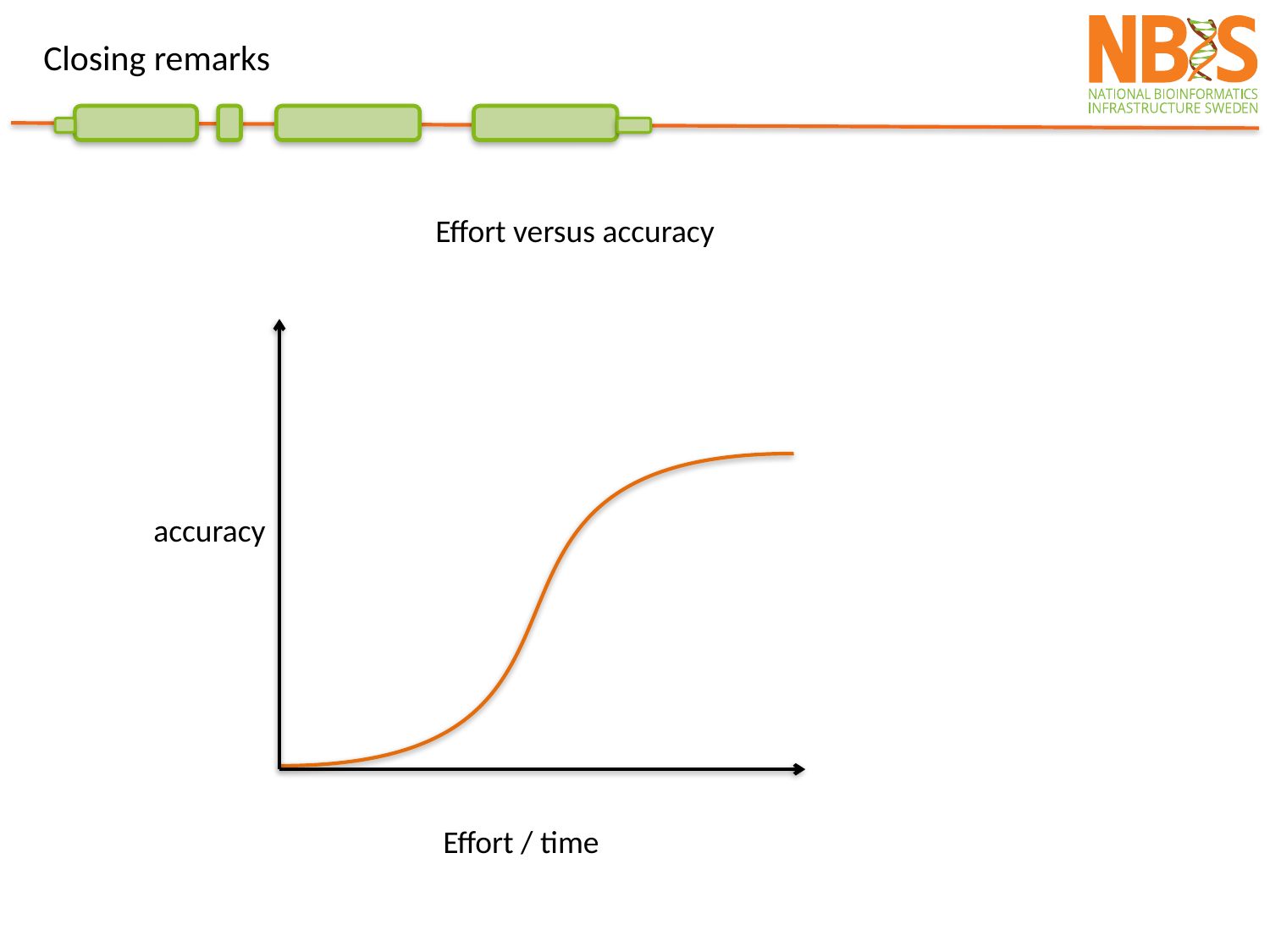

Closing remarks
Effort versus accuracy

accuracy
Effort / time